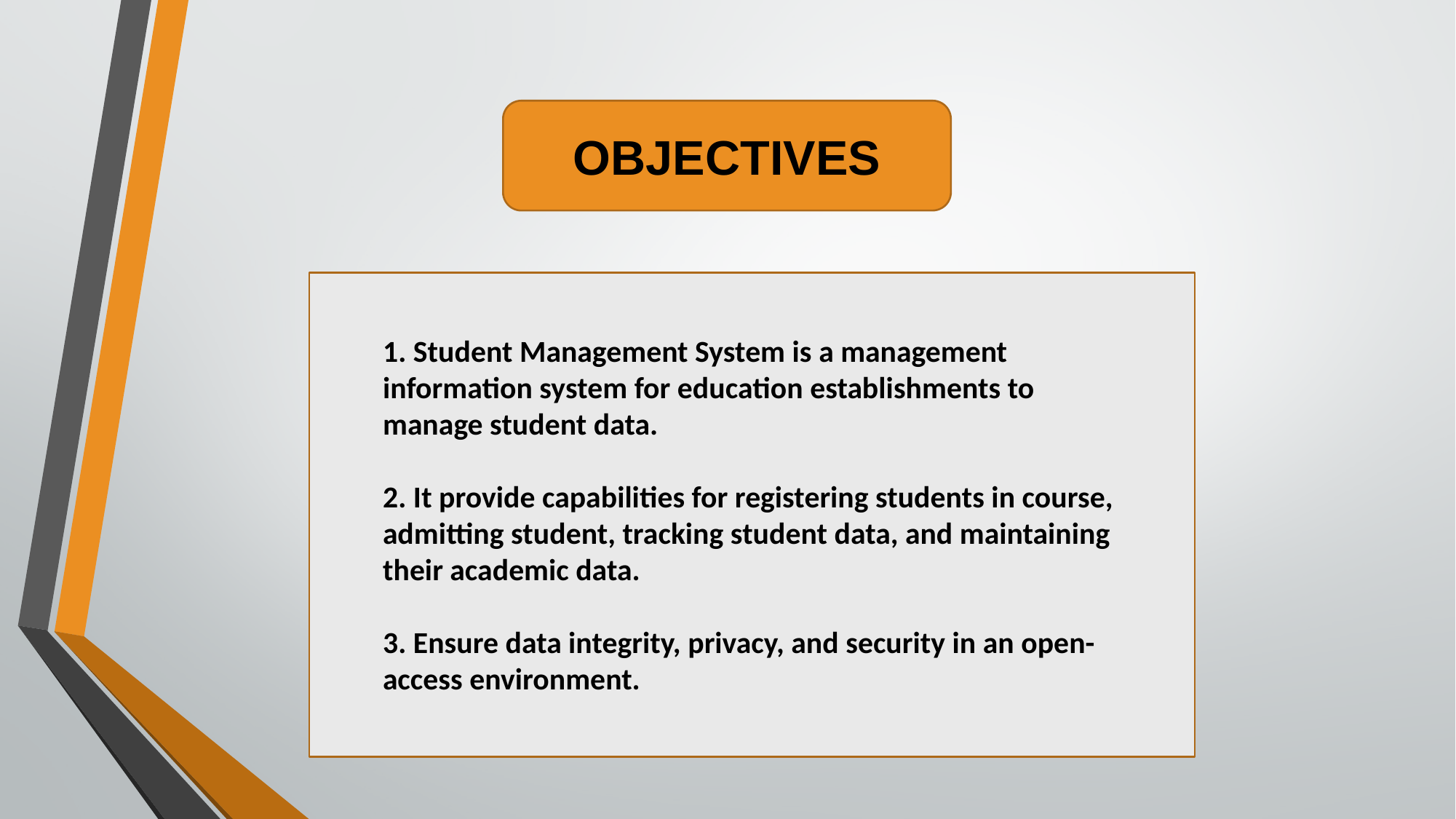

OBJECTIVES

1. Student Management System is a management information system for education establishments to manage student data.

2. It provide capabilities for registering students in course, admitting student, tracking student data, and maintaining their academic data.

3. Ensure data integrity, privacy, and security in an open-access environment.